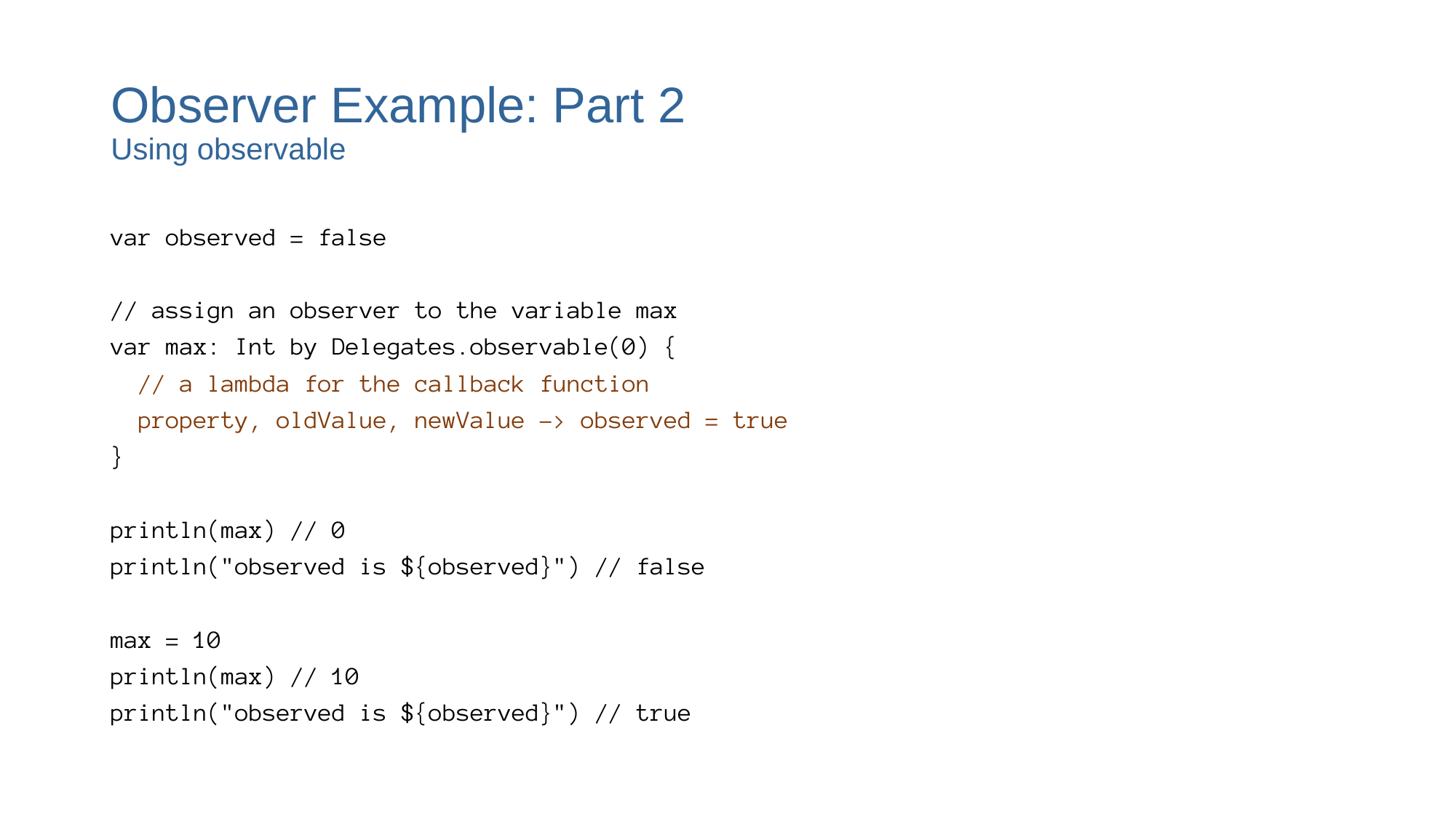

# Observer Example: Part 2 Using observable
var observed = false

// assign an observer to the variable max
var max: Int by Delegates.observable(0) {
  // a lambda for the callback function
  property, oldValue, newValue -> observed = true
}

println(max) // 0
println("observed is ${observed}") // false

max = 10
println(max) // 10
println("observed is ${observed}") // true